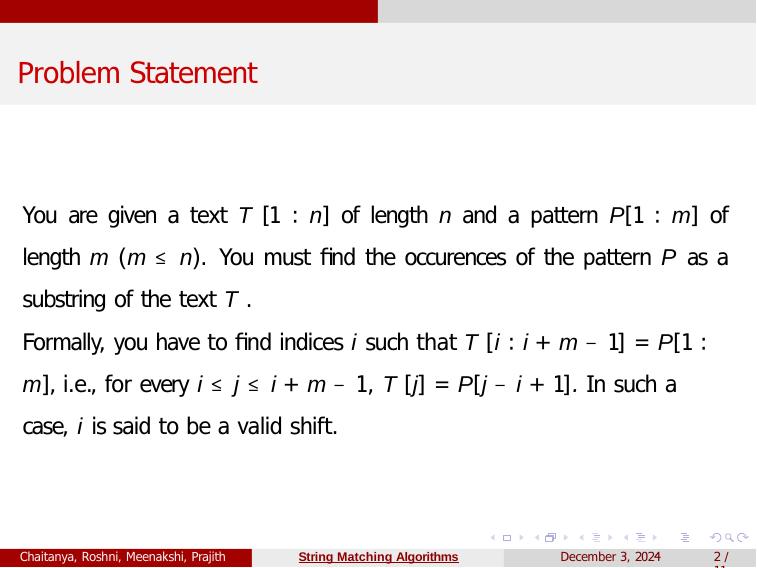

# Problem Statement
You are given a text T [1 : n] of length n and a pattern P[1 : m] of length m (m ≤ n). You must find the occurences of the pattern P as a substring of the text T .
Formally, you have to find indices i such that T [i : i + m − 1] = P[1 : m], i.e., for every i ≤ j ≤ i + m − 1, T [j] = P[j − i + 1]. In such a case, i is said to be a valid shift.

String Matching Algorithms
Chaitanya, Roshni, Meenakshi, Prajith
December 3, 2024
2 / 11